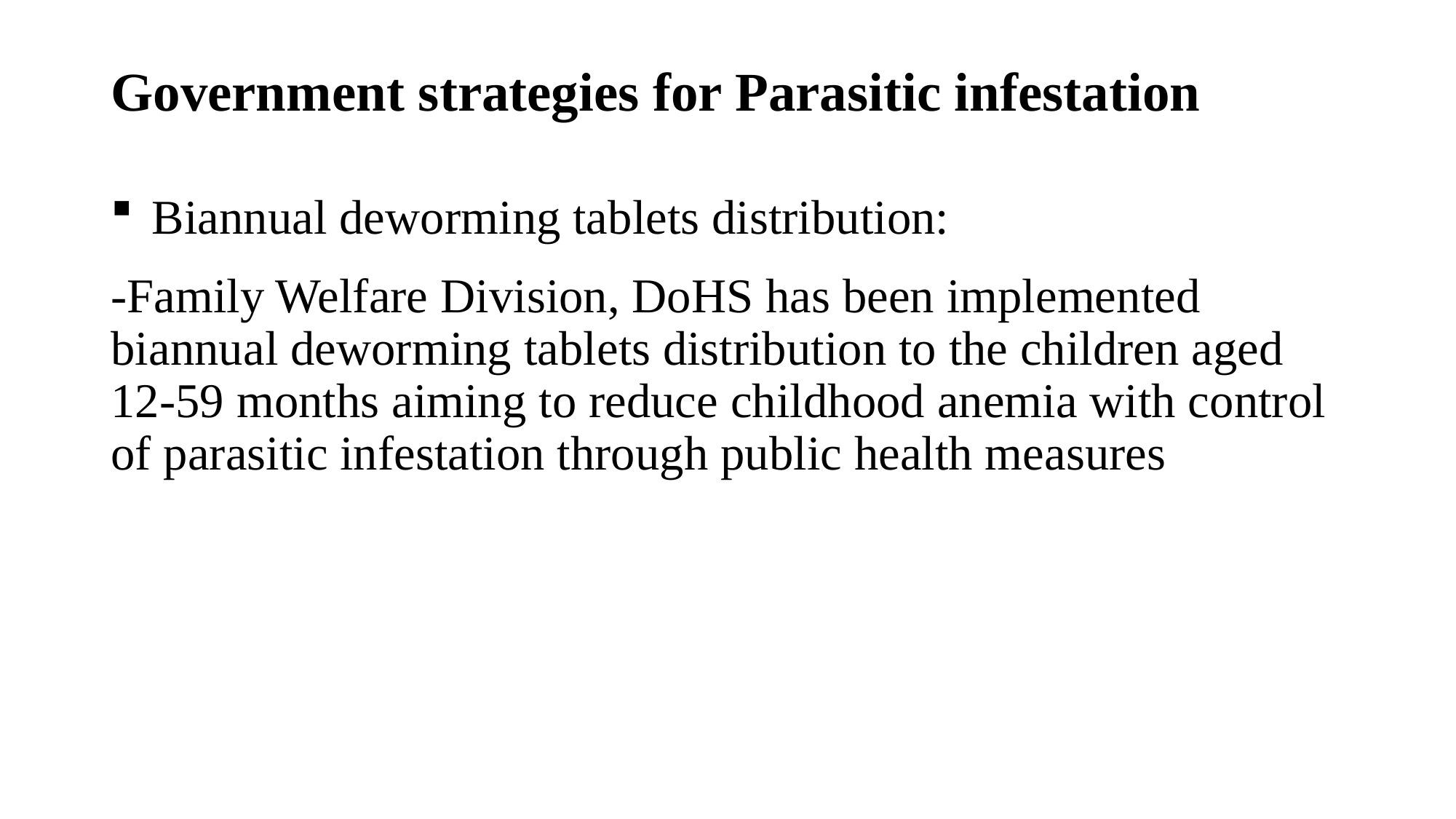

Government strategies for Parasitic infestation

Biannual deworming tablets distribution:
-Family Welfare Division, DoHS has been implemented  biannual deworming tablets distribution to the children aged 12-59 months aiming to reduce childhood anemia with control of parasitic infestation through public health measures